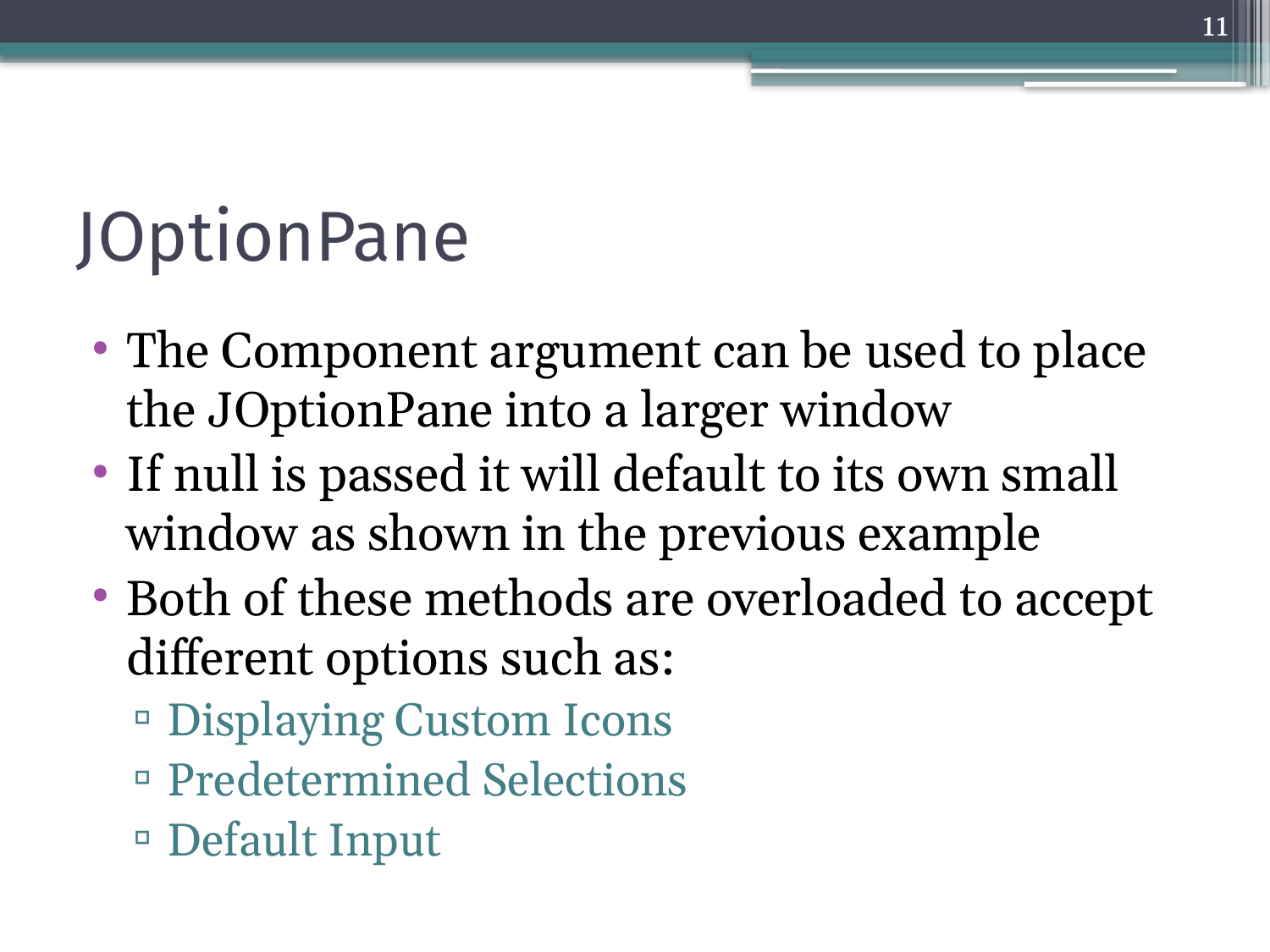

11
# JOptionPane
The Component argument can be used to place the JOptionPane into a larger window
If null is passed it will default to its own small window as shown in the previous example
Both of these methods are overloaded to accept different options such as:
Displaying Custom Icons
Predetermined Selections
Default Input